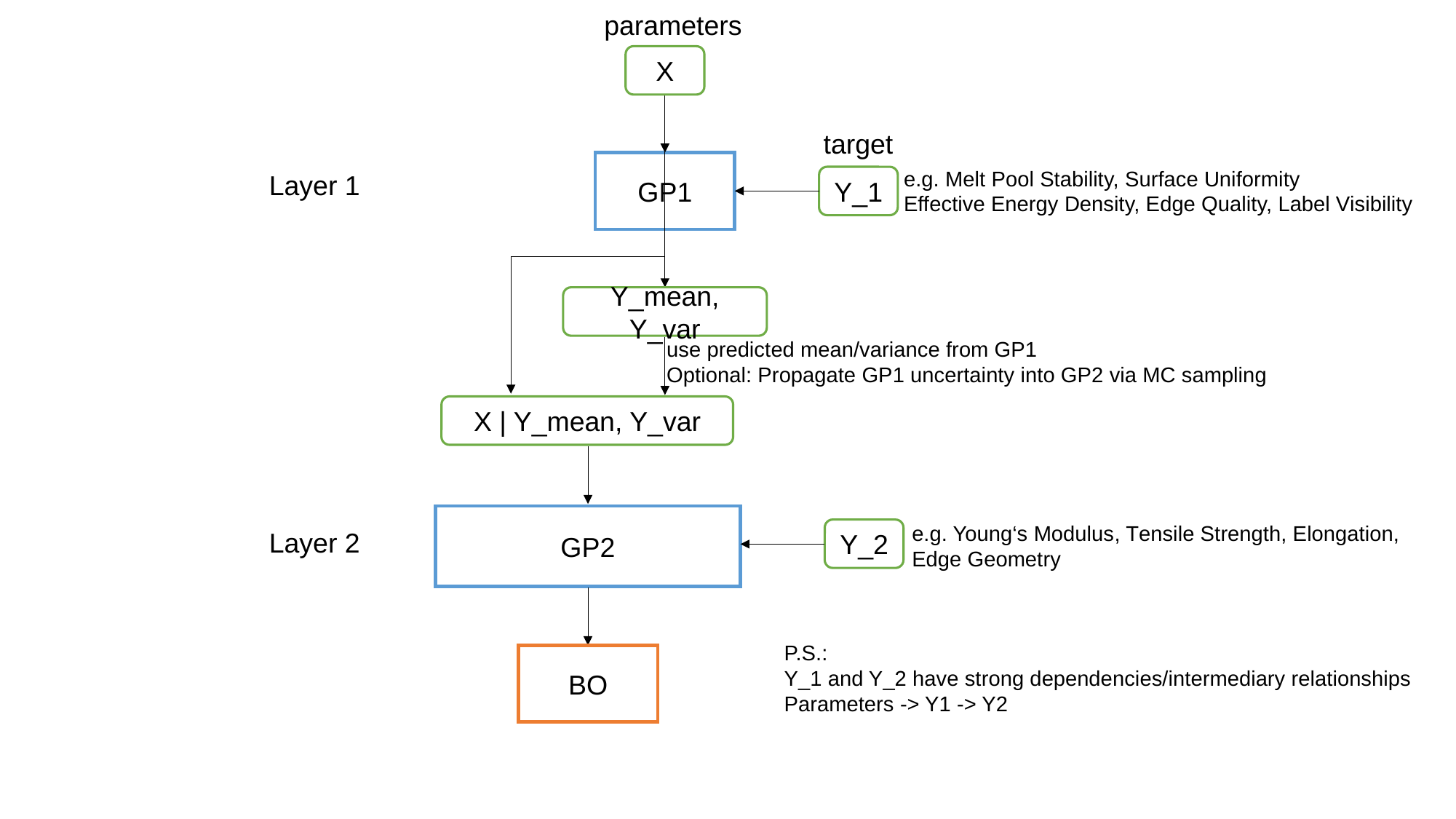

parameters
X
target
GP1
e.g. Melt Pool Stability, Surface Uniformity
Effective Energy Density, Edge Quality, Label Visibility
Layer 1
Y_1
Y_mean, Y_var
use predicted mean/variance from GP1
Optional: Propagate GP1 uncertainty into GP2 via MC sampling
X | Y_mean, Y_var
GP2
e.g. Young‘s Modulus, Tensile Strength, Elongation,
Edge Geometry
Y_2
Layer 2
P.S.:
Y_1 and Y_2 have strong dependencies/intermediary relationships
Parameters -> Y1 -> Y2
BO